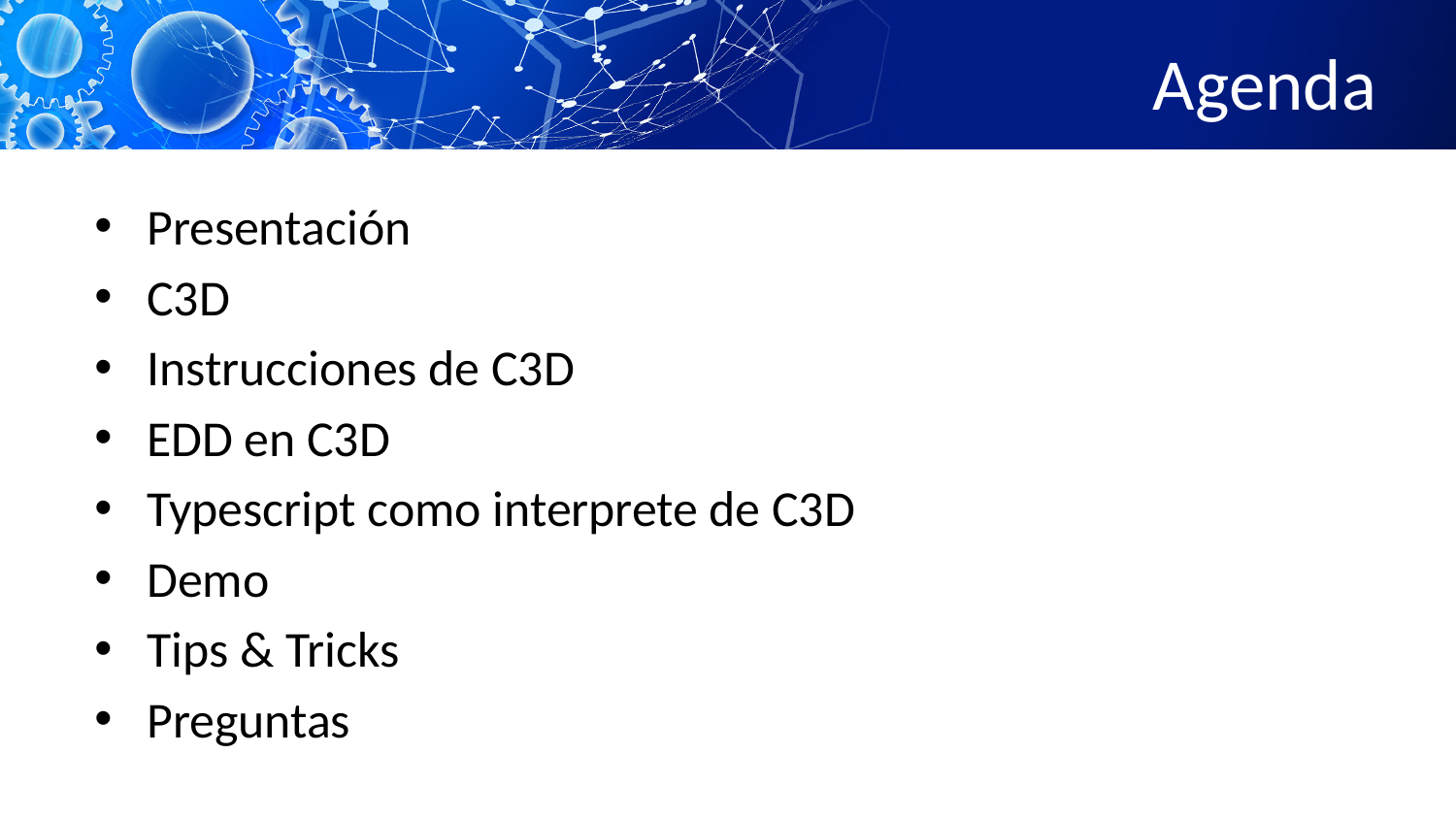

# Agenda
Presentación
C3D
Instrucciones de C3D
EDD en C3D
Typescript como interprete de C3D
Demo
Tips & Tricks
Preguntas